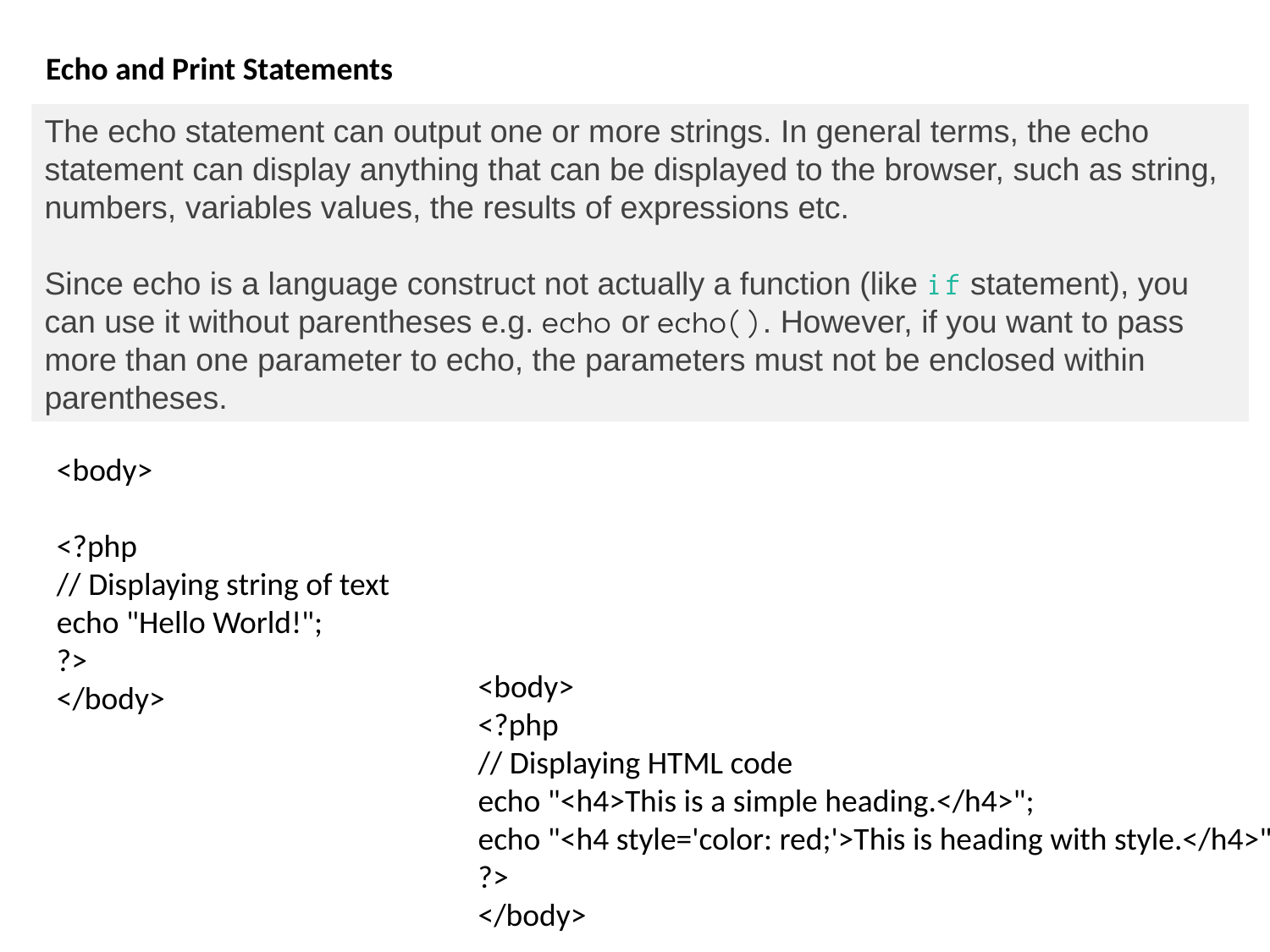

Echo and Print Statements
The echo statement can output one or more strings. In general terms, the echo statement can display anything that can be displayed to the browser, such as string, numbers, variables values, the results of expressions etc.

Since echo is a language construct not actually a function (like if statement), you can use it without parentheses e.g. echo or echo(). However, if you want to pass more than one parameter to echo, the parameters must not be enclosed within parentheses.
<body>

<?php
// Displaying string of text
echo "Hello World!";
?>
</body>
<body>
<?php
// Displaying HTML code
echo "<h4>This is a simple heading.</h4>";
echo "<h4 style='color: red;'>This is heading with style.</h4>"
?>
</body>